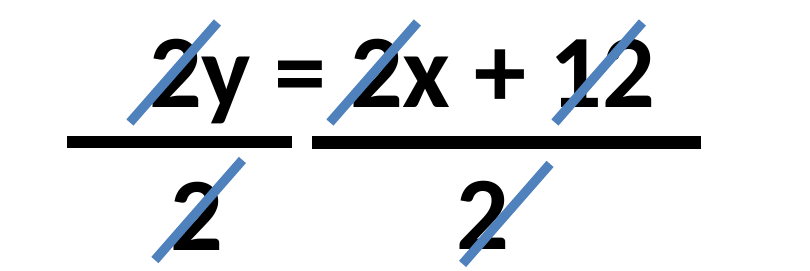

2y = 2x + 12
2
2